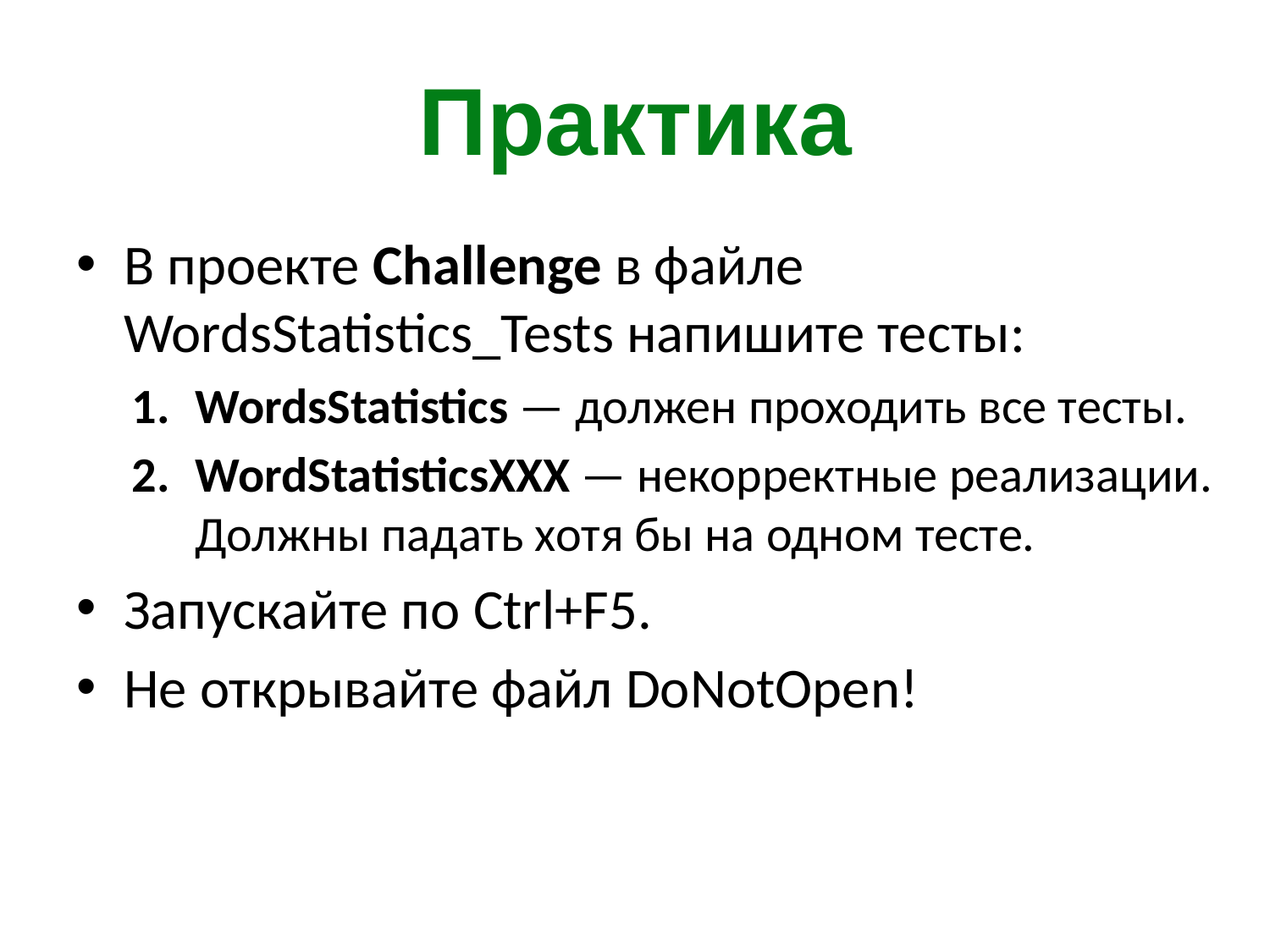

# Практика
В проекте Challenge в файле WordsStatistics_Tests напишите тесты:
WordsStatistics — должен проходить все тесты.
WordStatisticsXXX — некорректные реализации. Должны падать хотя бы на одном тесте.
Запускайте по Ctrl+F5.
Не открывайте файл DoNotOpen!